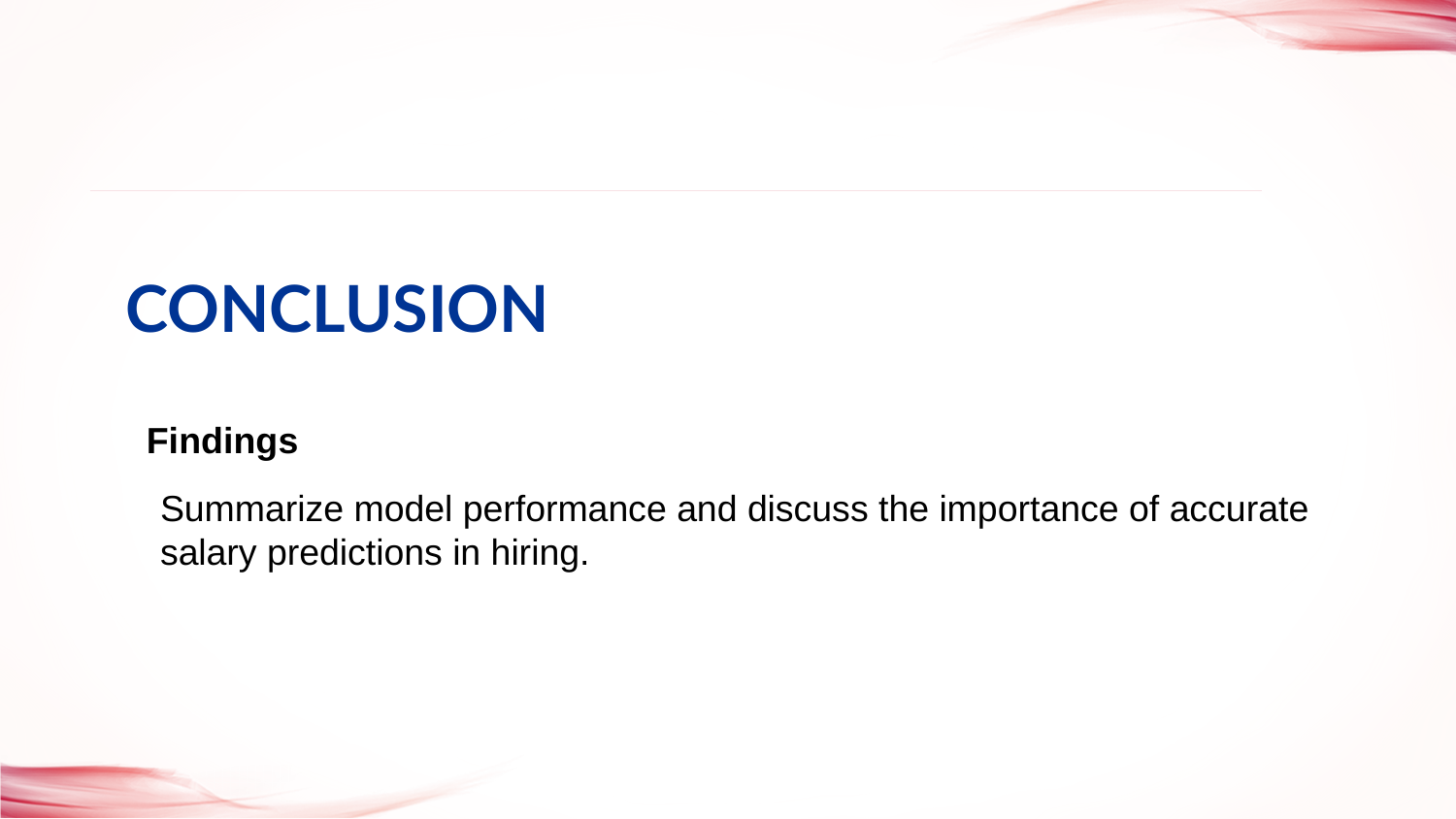

CONCLUSION
# Findings
Summarize model performance and discuss the importance of accurate salary predictions in hiring.